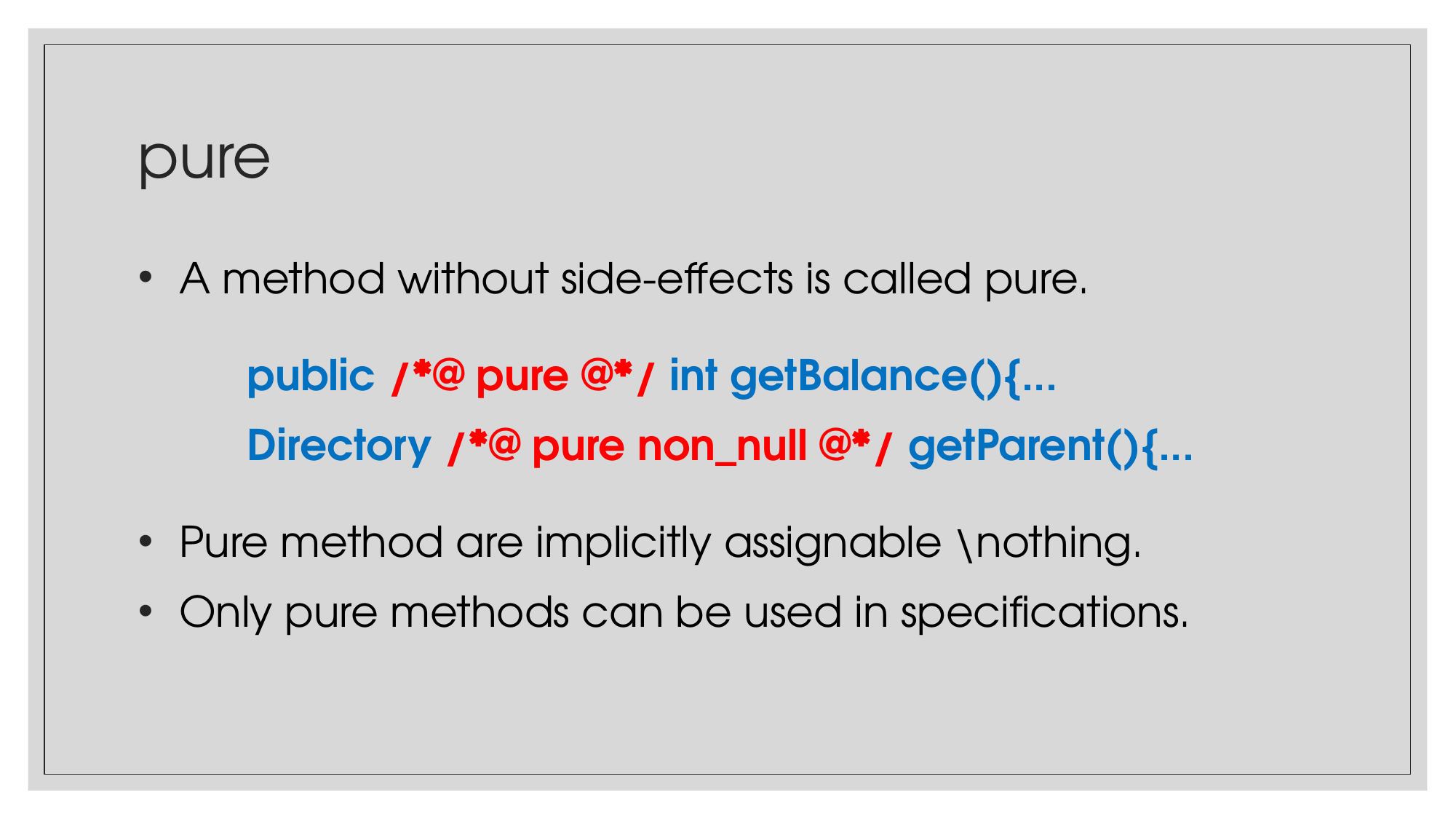

# pure
A method without side-effects is called pure.

	public /*@ pure @*/ int getBalance(){...
	Directory /*@ pure non_null @*/ getParent(){...

Pure method are implicitly assignable \nothing.
Only pure methods can be used in specifications.